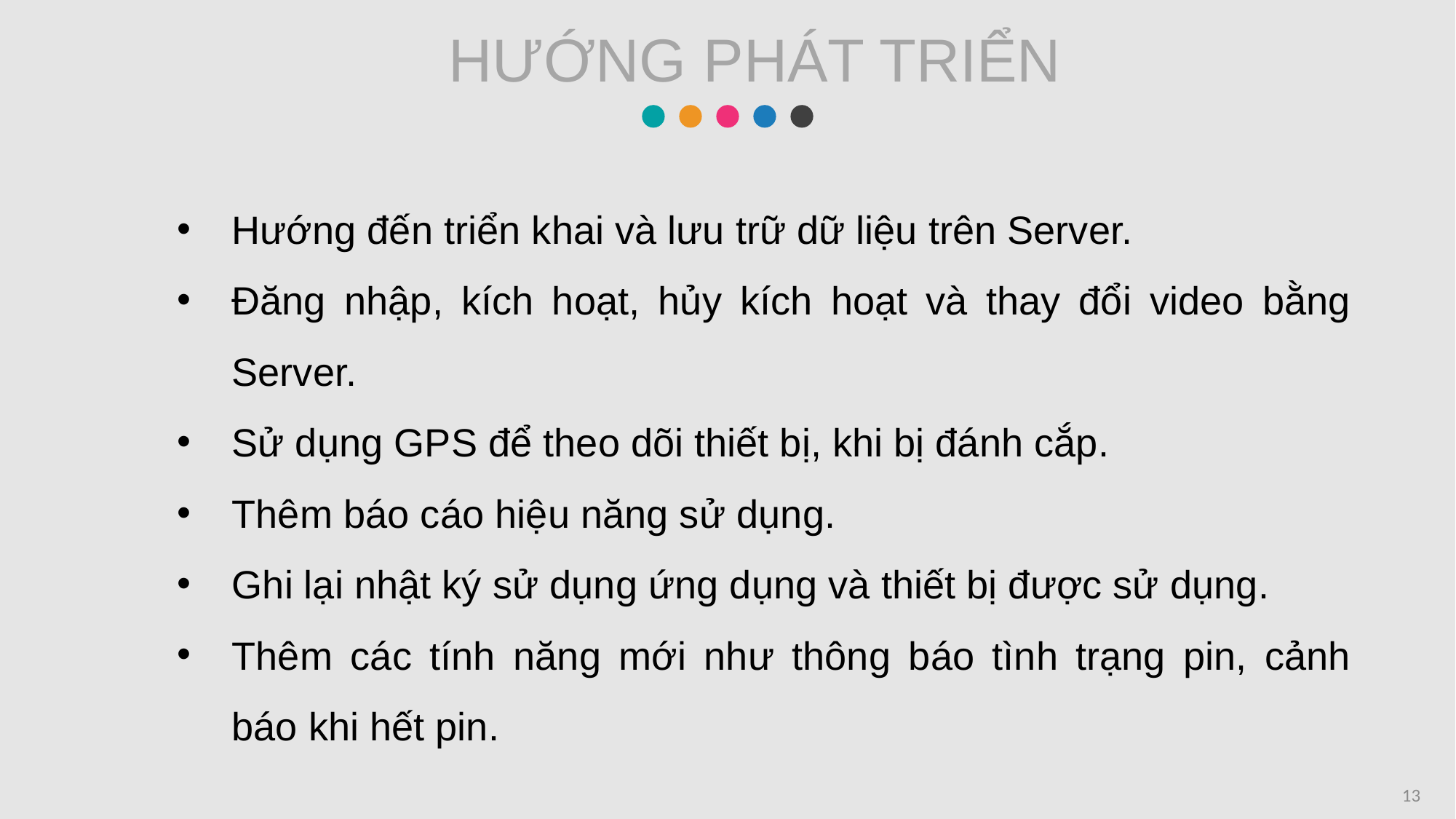

HƯỚNG PHÁT TRIỂN

Hướng đến triển khai và lưu trữ dữ liệu trên Server.
Đăng nhập, kích hoạt, hủy kích hoạt và thay đổi video bằng Server.
Sử dụng GPS để theo dõi thiết bị, khi bị đánh cắp.
Thêm báo cáo hiệu năng sử dụng.
Ghi lại nhật ký sử dụng ứng dụng và thiết bị được sử dụng.
Thêm các tính năng mới như thông báo tình trạng pin, cảnh báo khi hết pin.
13